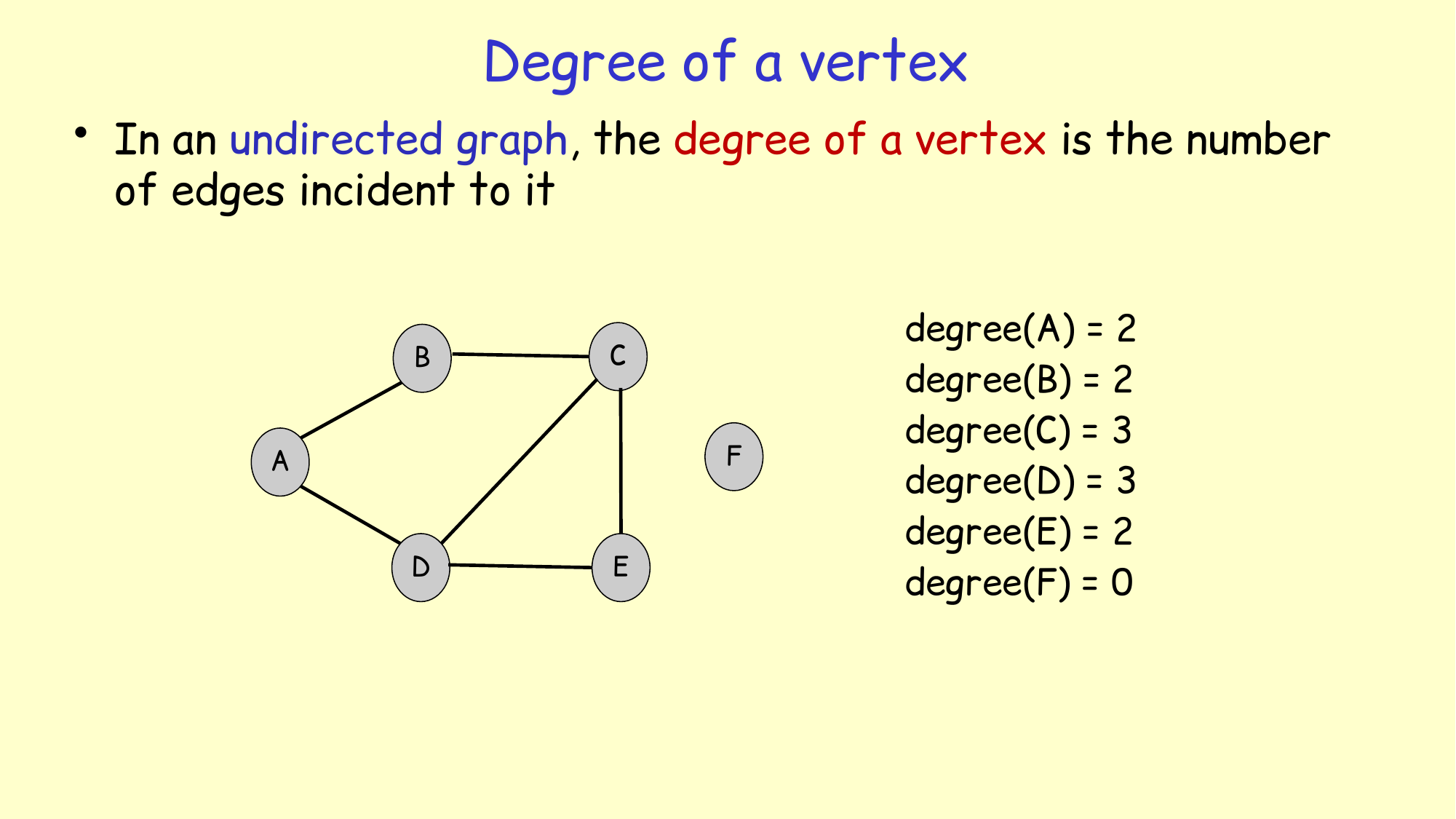

# Degree of a vertex
In an undirected graph, the degree of a vertex is the number of edges incident to it
degree(A) = 2
degree(B) = 2
degree(C) = 3
degree(D) = 3
degree(E) = 2
degree(F) = 0

C
B
F
A
D
E